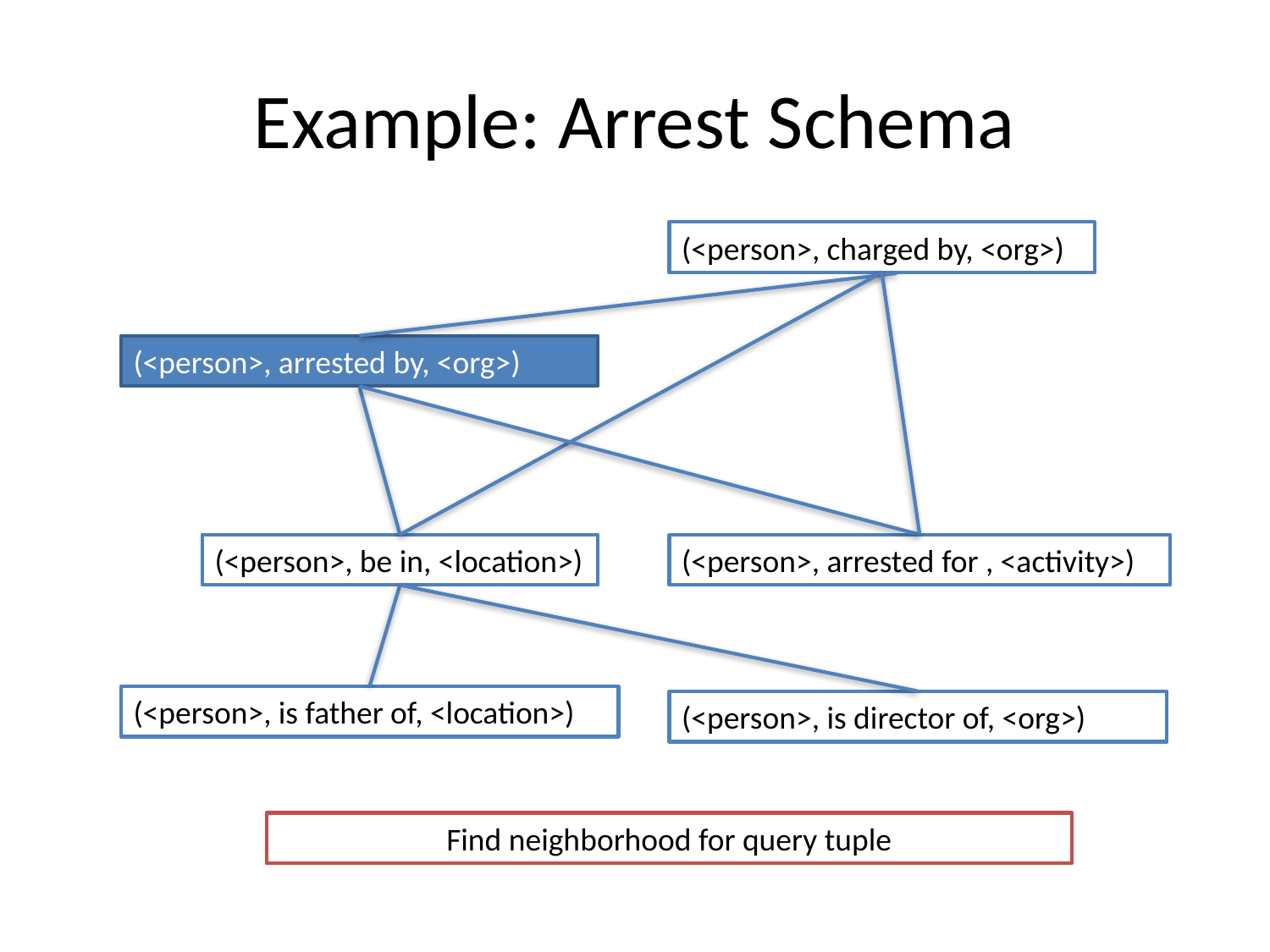

# Example: Arrest Schema
(<person>, charged by, <org>)
(<person>, arrested by, <org>)
(<person>, be in, <location>)
(<person>, arrested for , <activity>)
(<person>, is father of, <location>)
(<person>, is director of, <org>)
Find neighborhood for query tuple